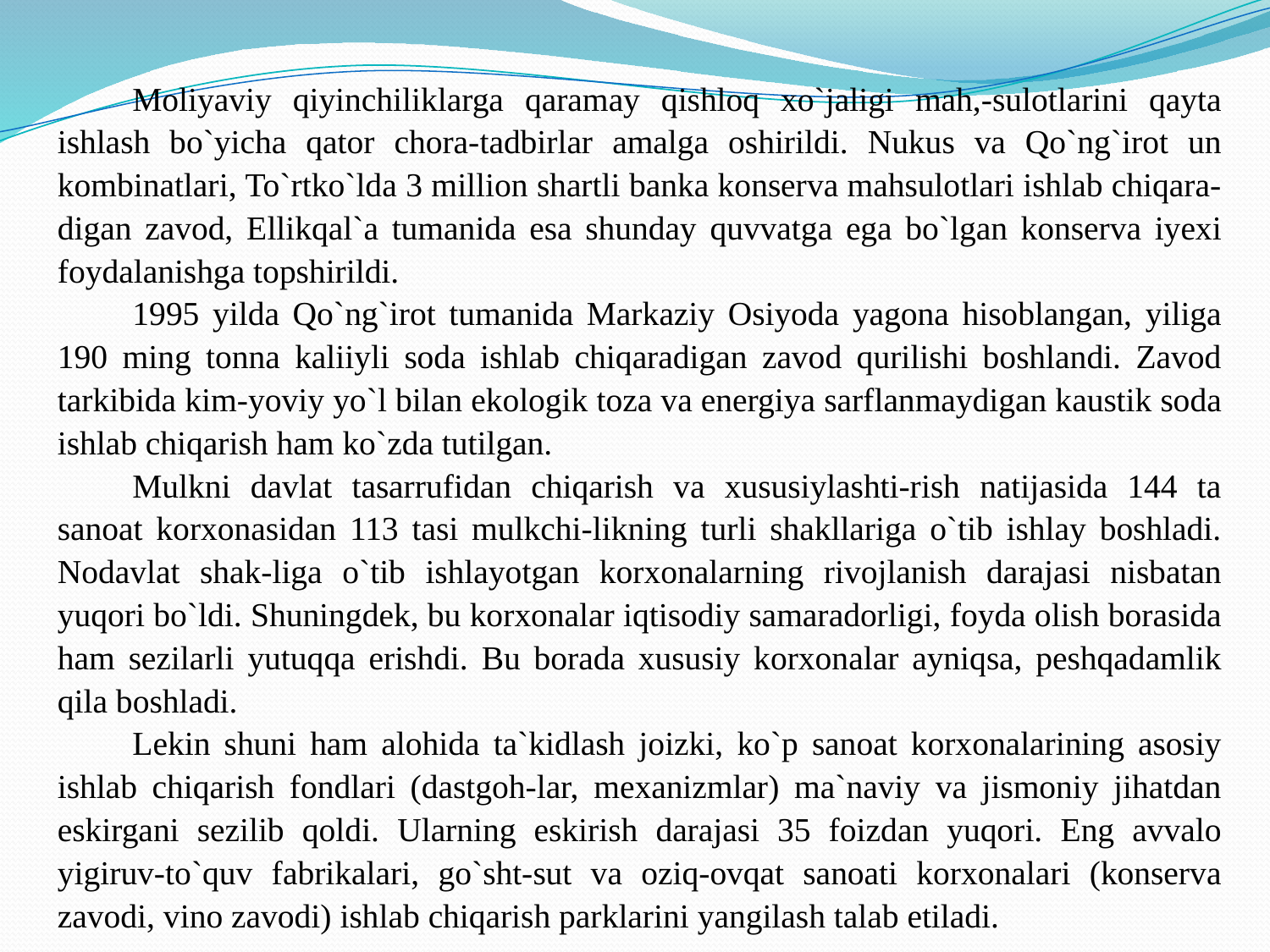

Moliyaviy qiyinchiliklarga qaramay qishloq xo`jaligi mah,-sulotlarini qayta ishlash bo`yicha qator chora-tadbirlar amalga oshirildi. Nukus va Qo`ng`irot un kombinatlari, To`rtko`lda 3 million shartli banka konserva mahsulotlari ishlab chiqara-digan zavod, Ellikqal`a tumanida esa shunday quvvatga ega bo`lgan konserva iyexi foydalanishga topshirildi.
		1995 yilda Qo`ng`irot tumanida Markaziy Osiyoda yagona hisoblangan, yiliga 190 ming tonna kaliiyli soda ishlab chiqaradigan zavod qurilishi boshlandi. Zavod tarkibida kim-yoviy yo`l bilan ekologik toza va energiya sarflanmaydigan kaustik soda ishlab chiqarish ham ko`zda tutilgan.
		Mulkni davlat tasarrufidan chiqarish va xususiylashti-rish natijasida 144 ta sanoat korxonasidan 113 tasi mulkchi-likning turli shakllariga o`tib ishlay boshladi. Nodavlat shak-liga o`tib ishlayotgan korxonalarning rivojlanish darajasi nisbatan yuqori bo`ldi. Shuningdek, bu korxonalar iqtisodiy samaradorligi, foyda olish borasida ham sezilarli yutuqqa erishdi. Bu borada xususiy korxonalar ayniqsa, peshqadamlik qila boshladi.
		Lekin shuni ham alohida ta`kidlash joizki, ko`p sanoat korxonalarining asosiy ishlab chiqarish fondlari (dastgoh-lar, mexanizmlar) ma`naviy va jismoniy jihatdan eskirgani sezilib qoldi. Ularning eskirish darajasi 35 foizdan yuqori. Eng avvalo yigiruv-to`quv fabrikalari, go`sht-sut va oziq-ovqat sanoati korxonalari (konserva zavodi, vino zavodi) ishlab chiqarish parklarini yangilash talab etiladi.